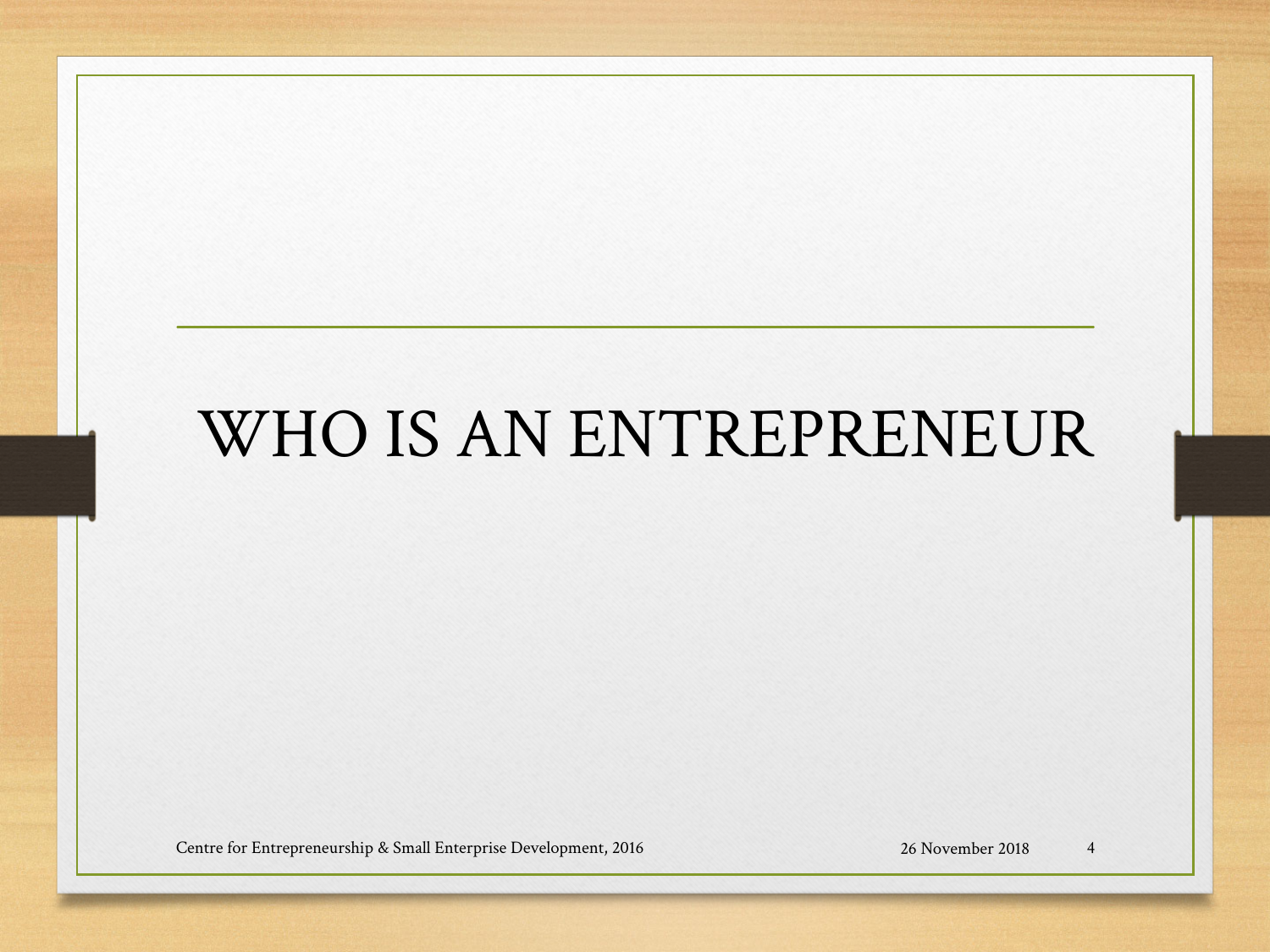

# WHO IS AN ENTREPRENEUR
Centre for Entrepreneurship & Small Enterprise Development, 2016
26 November 2018
4